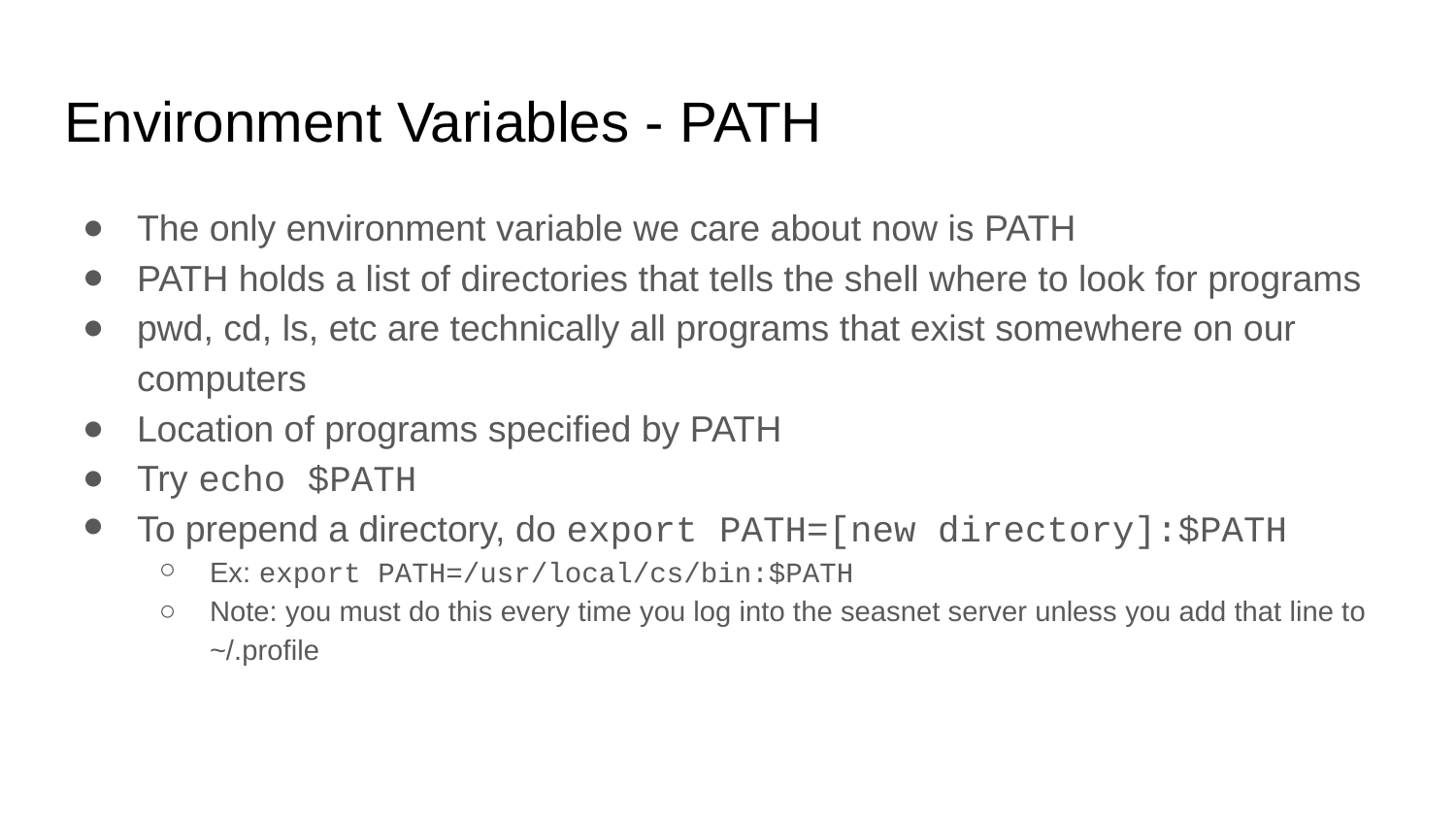

# Environment Variables - PATH
The only environment variable we care about now is PATH
PATH holds a list of directories that tells the shell where to look for programs
pwd, cd, ls, etc are technically all programs that exist somewhere on our computers
Location of programs specified by PATH
Try echo $PATH
To prepend a directory, do export PATH=[new directory]:$PATH
Ex: export PATH=/usr/local/cs/bin:$PATH
Note: you must do this every time you log into the seasnet server unless you add that line to ~/.profile